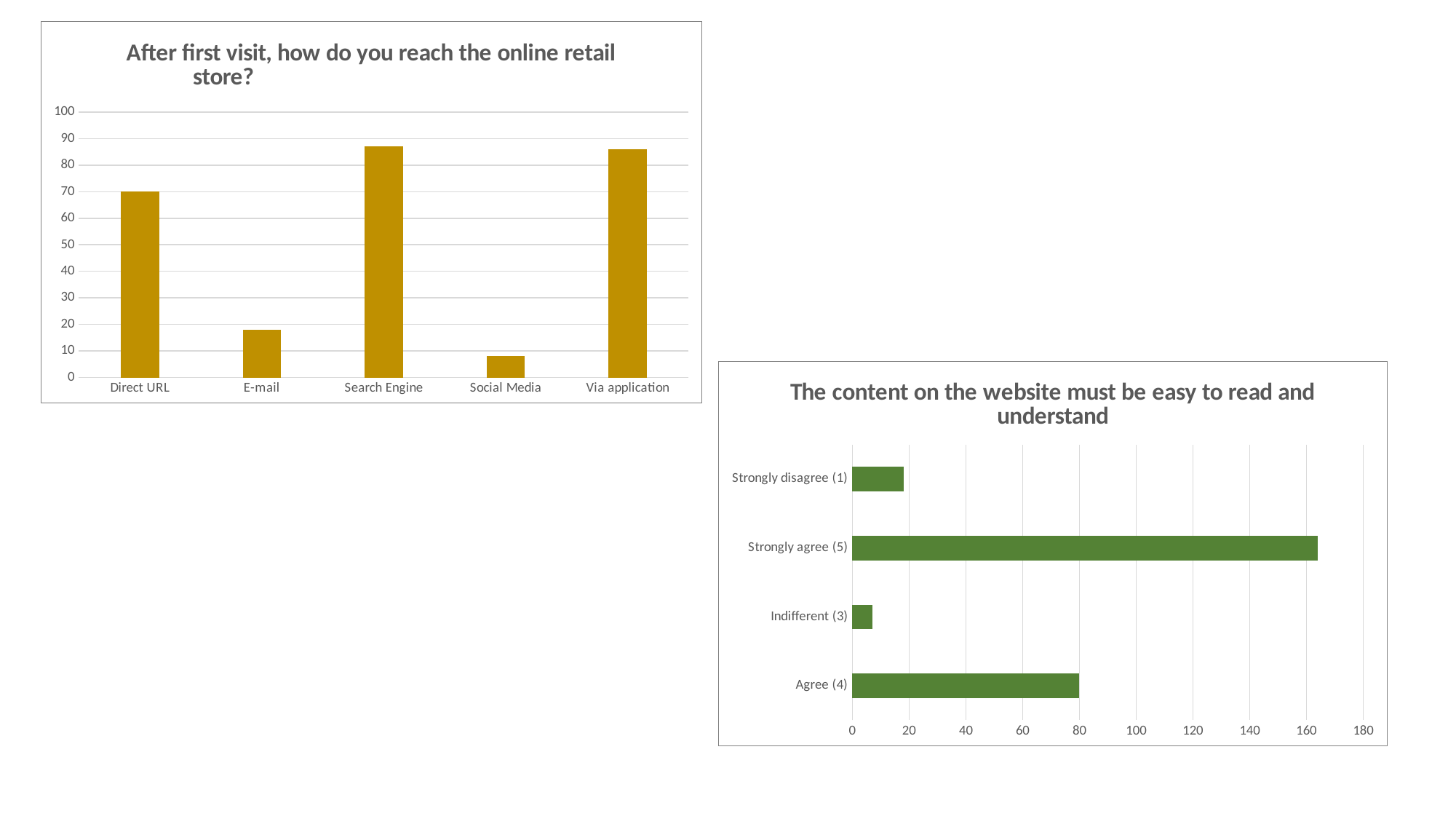

### Chart: After first visit, how do you reach the online retail store?

| Category |  |
|---|---|
| Direct URL | 70.0 |
| E-mail | 18.0 |
| Search Engine | 87.0 |
| Social Media | 8.0 |
| Via application | 86.0 |

### Chart: The content on the website must be easy to read and understand

| Category | Total |
|---|---|
| Agree (4) | 80.0 |
| Indifferent (3) | 7.0 |
| Strongly agree (5) | 164.0 |
| Strongly disagree (1) | 18.0 |